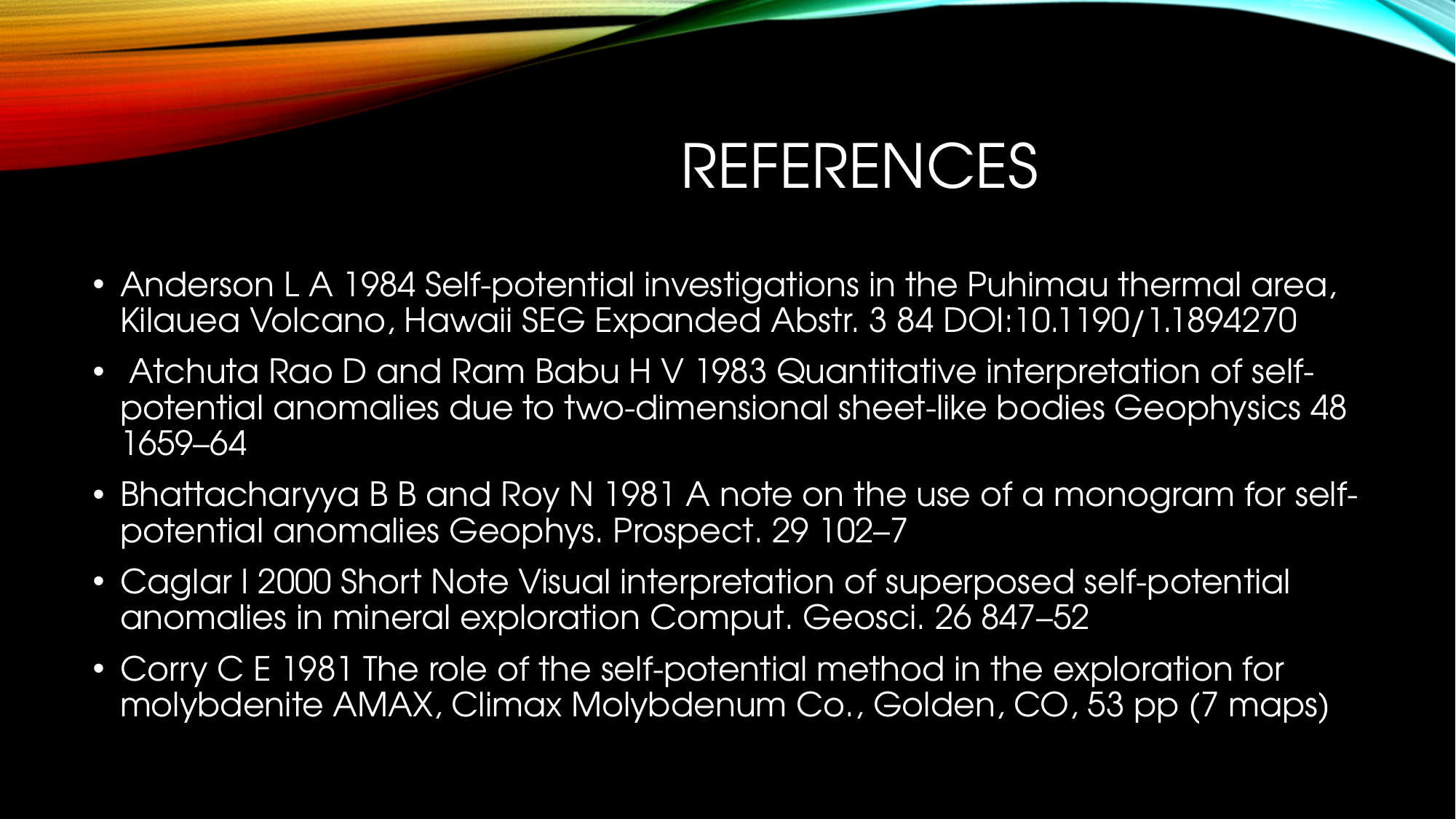

# references
Anderson L A 1984 Self-potential investigations in the Puhimau thermal area, Kilauea Volcano, Hawaii SEG Expanded Abstr. 3 84 DOI:10.1190/1.1894270
 Atchuta Rao D and Ram Babu H V 1983 Quantitative interpretation of self-potential anomalies due to two-dimensional sheet-like bodies Geophysics 48 1659–64
Bhattacharyya B B and Roy N 1981 A note on the use of a monogram for self-potential anomalies Geophys. Prospect. 29 102–7
Caglar I 2000 Short Note Visual interpretation of superposed self-potential anomalies in mineral exploration Comput. Geosci. 26 847–52
Corry C E 1981 The role of the self-potential method in the exploration for molybdenite AMAX, Climax Molybdenum Co., Golden, CO, 53 pp (7 maps)